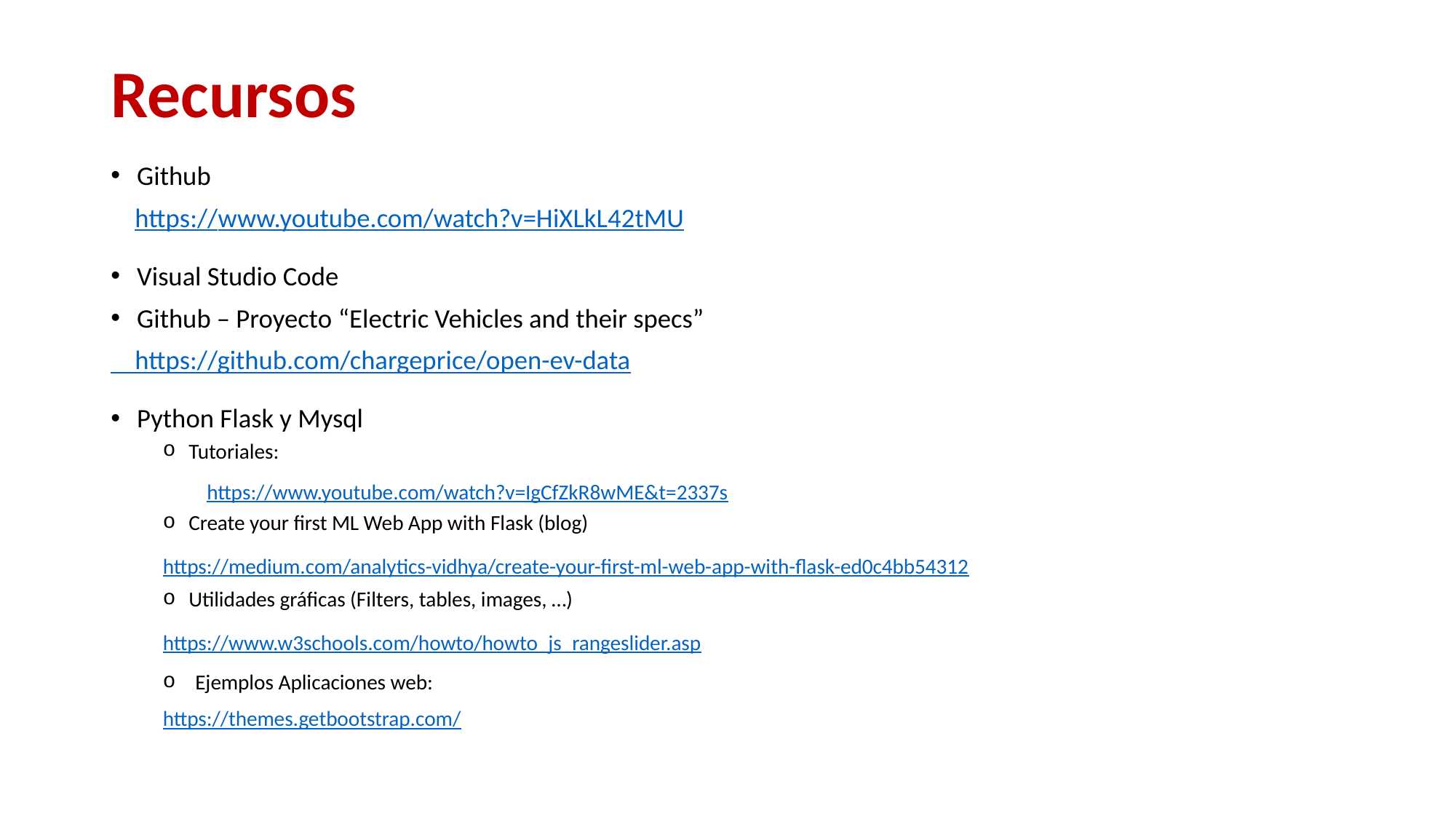

# Recursos
Github
    https://www.youtube.com/watch?v=HiXLkL42tMU
Visual Studio Code
Github – Proyecto “Electric Vehicles and their specs”
    https://github.com/chargeprice/open-ev-data
Python Flask y Mysql
Tutoriales:
	https://www.youtube.com/watch?v=IgCfZkR8wME&t=2337s
Create your first ML Web App with Flask (blog)
	https://medium.com/analytics-vidhya/create-your-first-ml-web-app-with-flask-ed0c4bb54312
Utilidades gráficas (Filters, tables, images, …)
	https://www.w3schools.com/howto/howto_js_rangeslider.asp
Ejemplos Aplicaciones web:
	https://themes.getbootstrap.com/